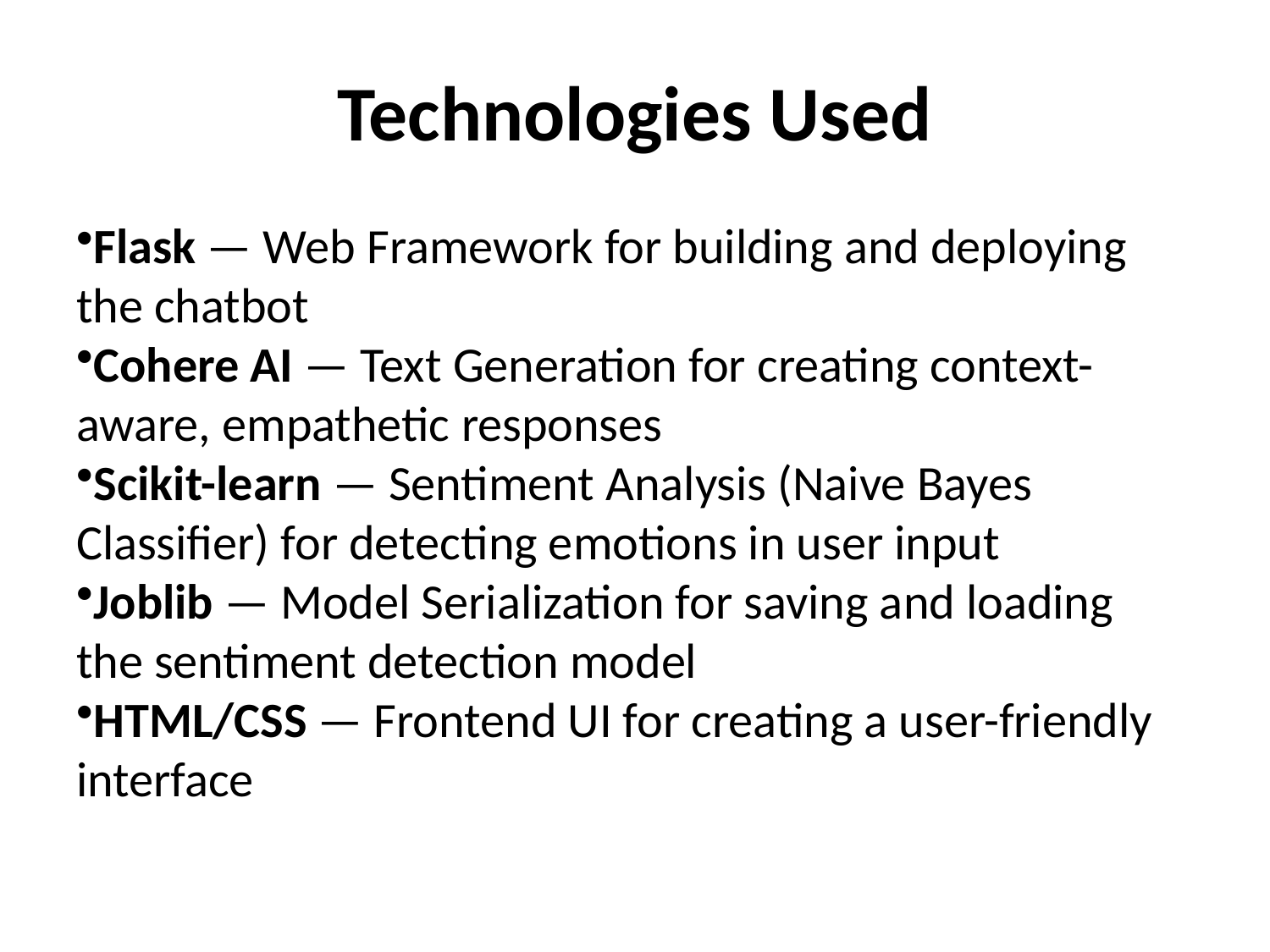

# Technologies Used
Flask — Web Framework for building and deploying the chatbot
Cohere AI — Text Generation for creating context-aware, empathetic responses
Scikit-learn — Sentiment Analysis (Naive Bayes Classifier) for detecting emotions in user input
Joblib — Model Serialization for saving and loading the sentiment detection model
HTML/CSS — Frontend UI for creating a user-friendly interface